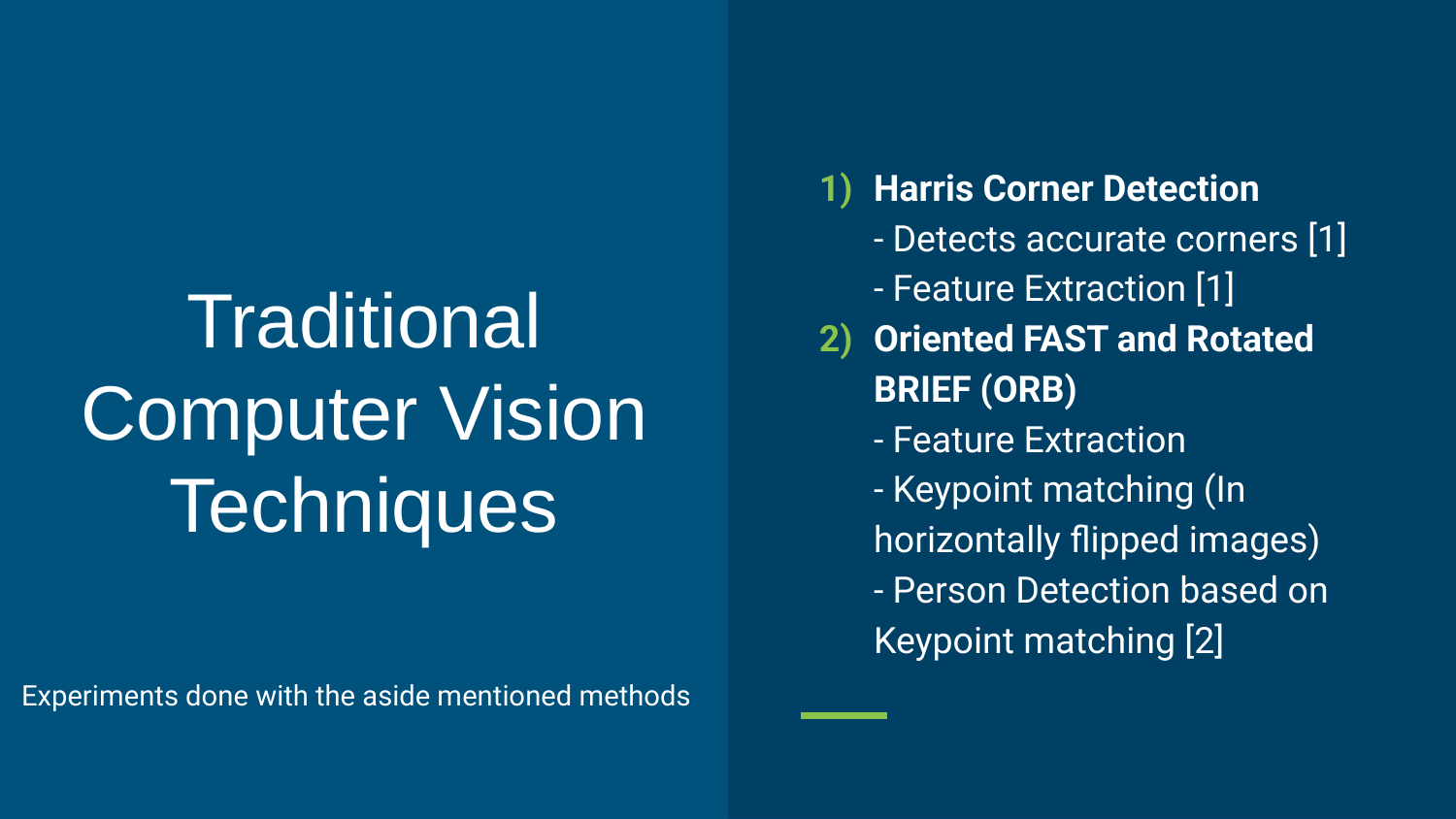

Harris Corner Detection
- Detects accurate corners [1]
- Feature Extraction [1]
Oriented FAST and Rotated BRIEF (ORB)
- Feature Extraction
- Keypoint matching (In horizontally flipped images)
- Person Detection based on Keypoint matching [2]
# Traditional Computer Vision Techniques
Experiments done with the aside mentioned methods